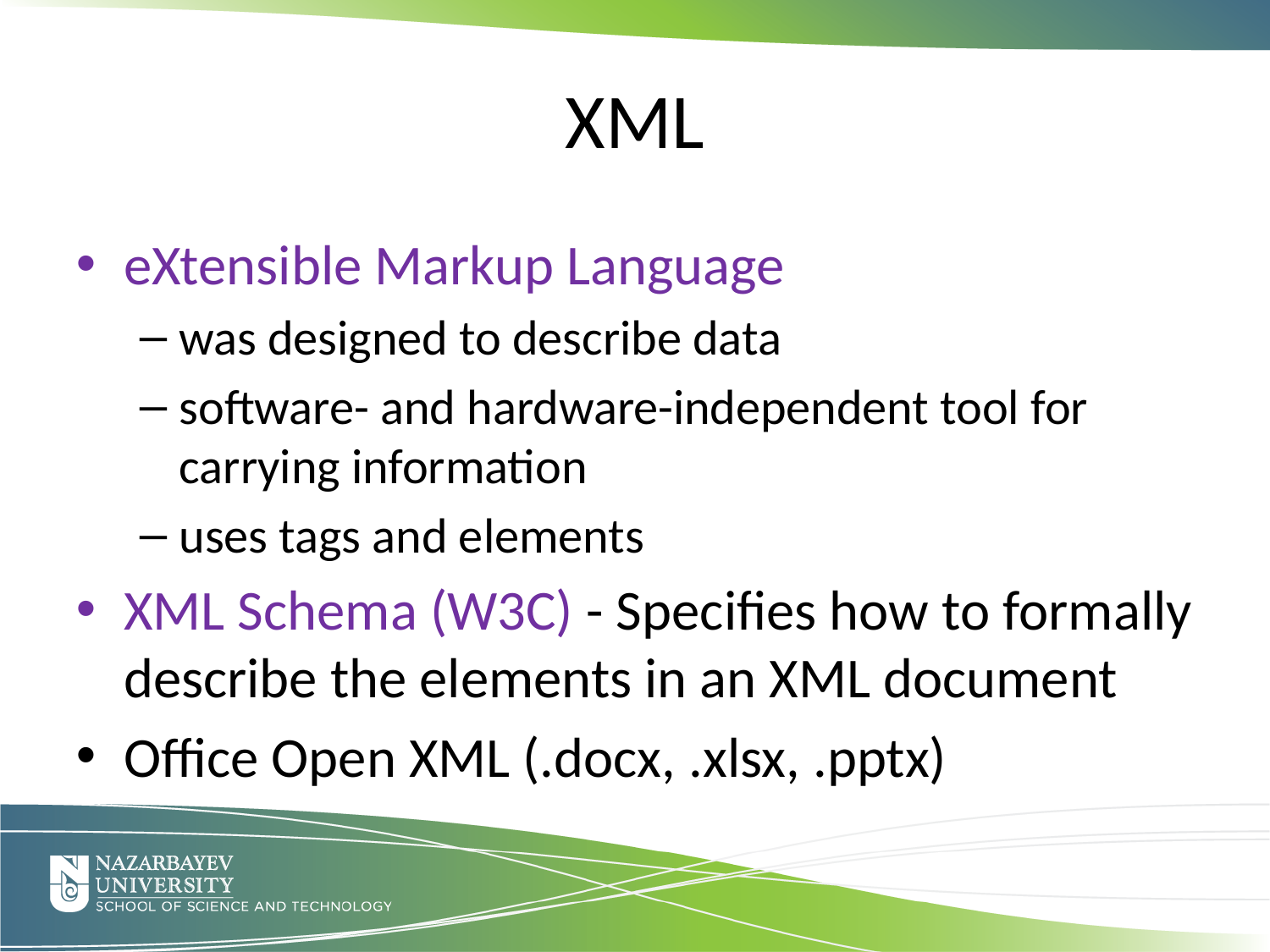

XML
eXtensible Markup Language
was designed to describe data
software- and hardware-independent tool for carrying information
uses tags and elements
XML Schema (W3C) - Specifies how to formally describe the elements in an XML document
Office Open XML (.docx, .xlsx, .pptx)